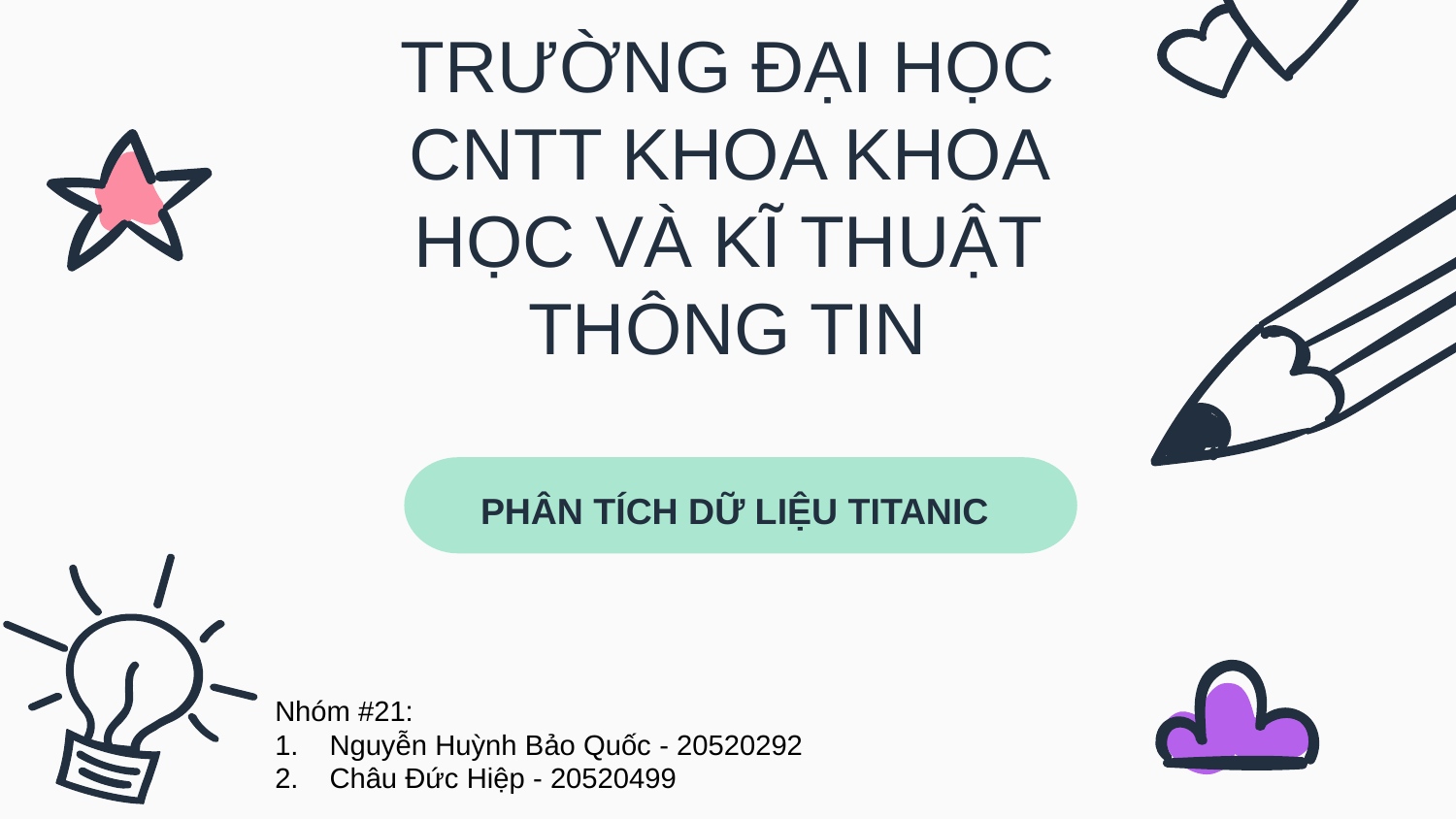

# TRƯỜNG ĐẠI HỌC CNTT KHOA KHOA HỌC VÀ KĨ THUẬT THÔNG TIN

PHÂN TÍCH DỮ LIỆU TITANIC
Nhóm #21:
Nguyễn Huỳnh Bảo Quốc - 20520292
Châu Đức Hiệp - 20520499